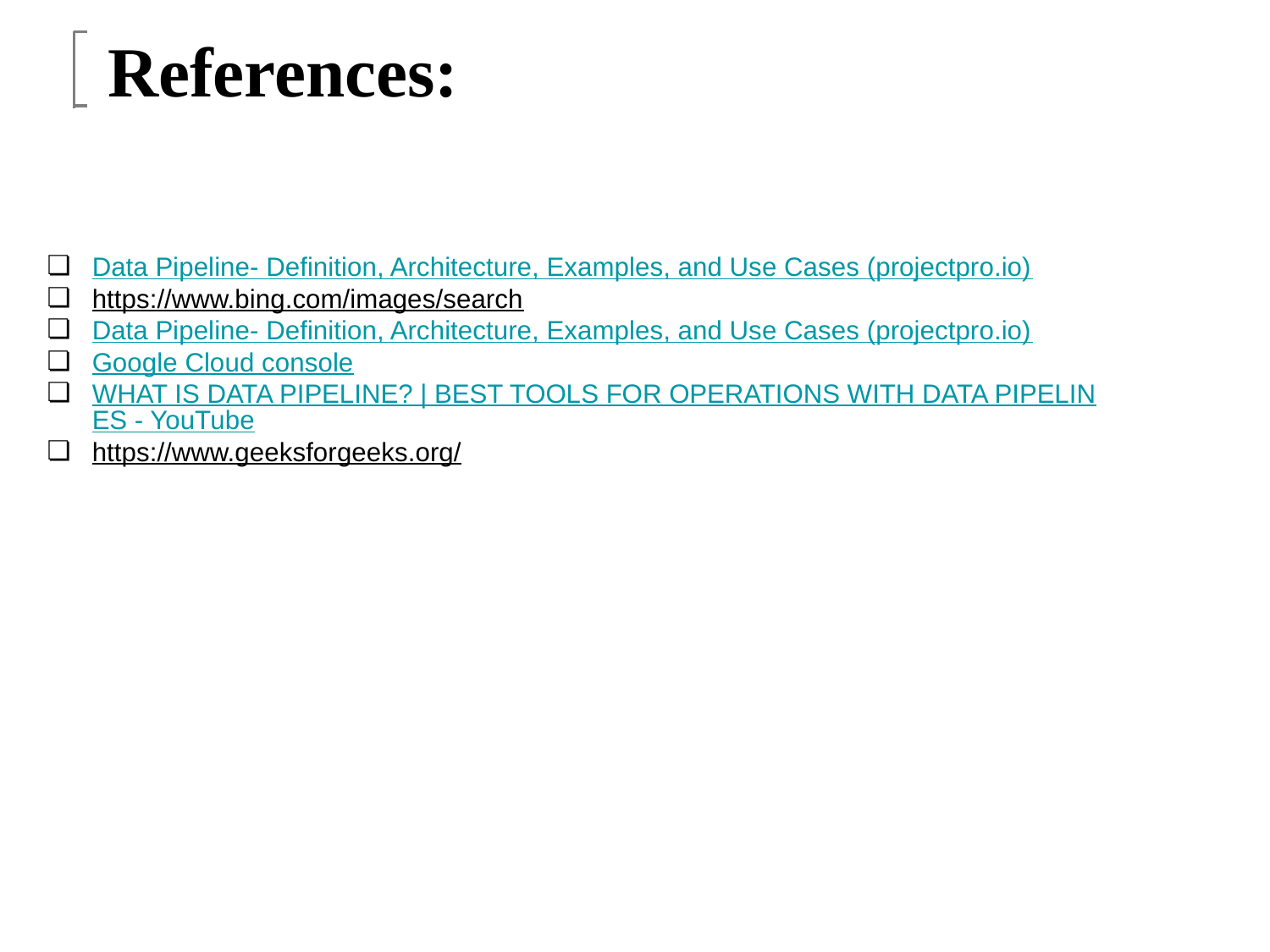

# References:
Data Pipeline- Definition, Architecture, Examples, and Use Cases (projectpro.io)
https://www.bing.com/images/search
Data Pipeline- Definition, Architecture, Examples, and Use Cases (projectpro.io)
Google Cloud console
WHAT IS DATA PIPELINE? | BEST TOOLS FOR OPERATIONS WITH DATA PIPELINES - YouTube
https://www.geeksforgeeks.org/